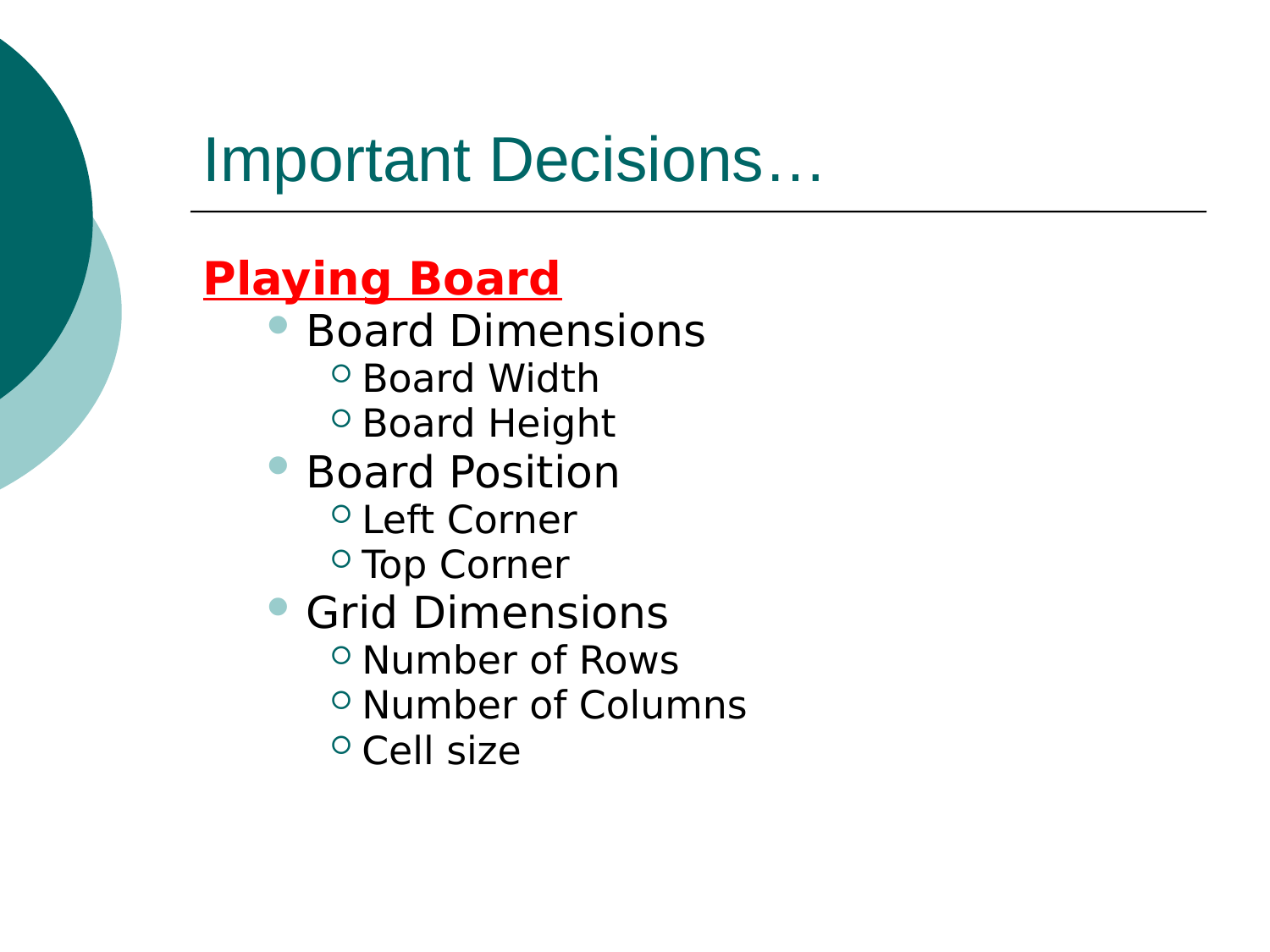

# Important Decisions…
Playing Board
Board Dimensions
Board Width
Board Height
Board Position
Left Corner
Top Corner
Grid Dimensions
Number of Rows
Number of Columns
Cell size